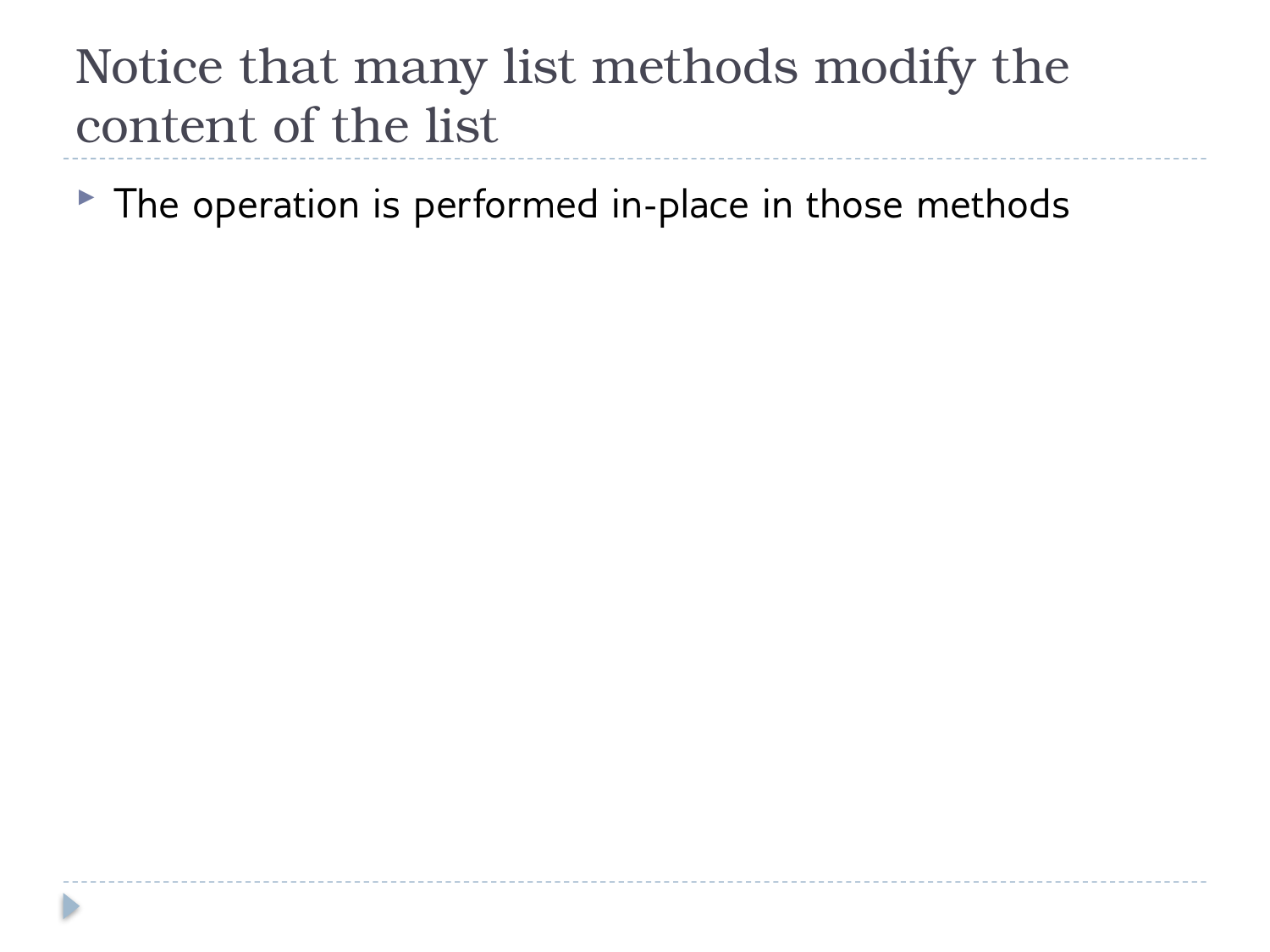

# Notice that many list methods modify the content of the list
The operation is performed in-place in those methods